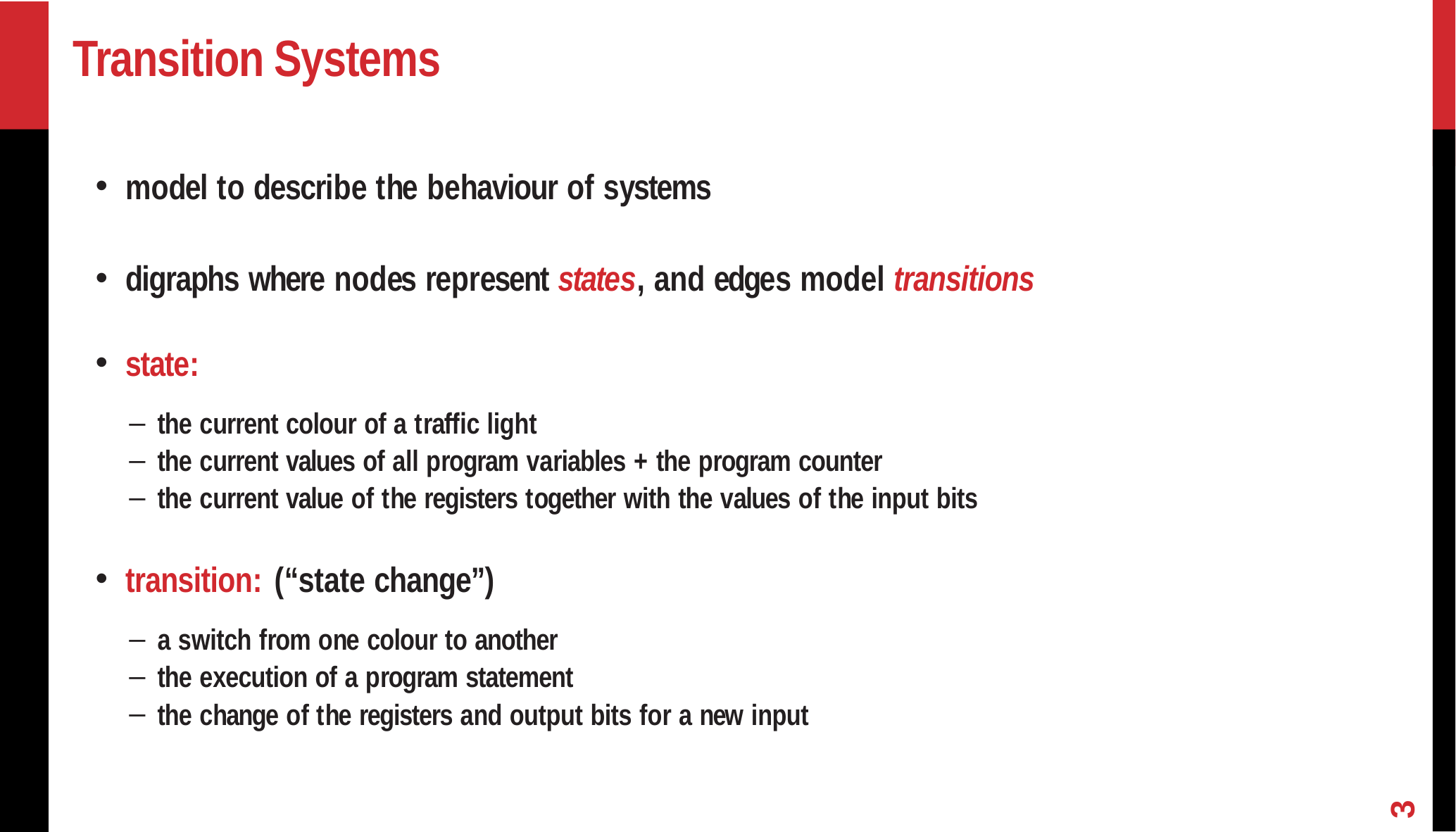

# Transition Systems
model to describe the behaviour of systems

digraphs where nodes represent states, and edges model transitions

state:
the current colour of a traﬃc light
the current values of all program variables + the program counter
the current value of the registers together with the values of the input bits

transition: (“state change”)
a switch from one colour to another
the execution of a program statement
the change of the registers and output bits for a new input
3